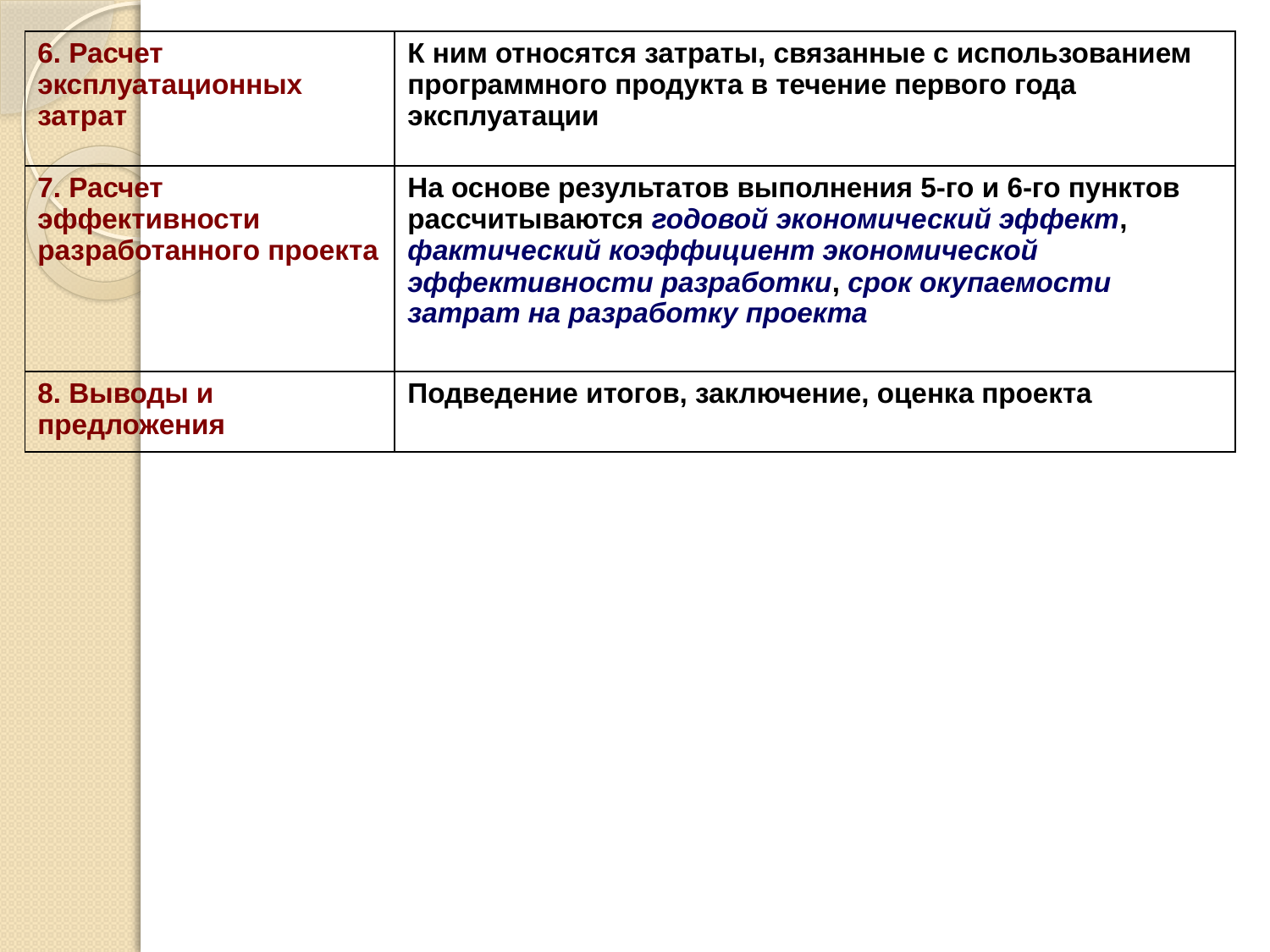

| 6. Расчет эксплуатационных затрат | К ним относятся затраты, связанные с использованием программного продукта в течение первого года эксплуатации |
| --- | --- |
| 7. Расчет эффективности разработанного проекта | На основе результатов выполнения 5-го и 6-го пунктов рассчитываются годовой экономический эффект, фактический коэффициент экономической эффективности разработки, срок окупаемости затрат на разработку проекта |
| 8. Выводы и предложения | Подведение итогов, заключение, оценка проекта |